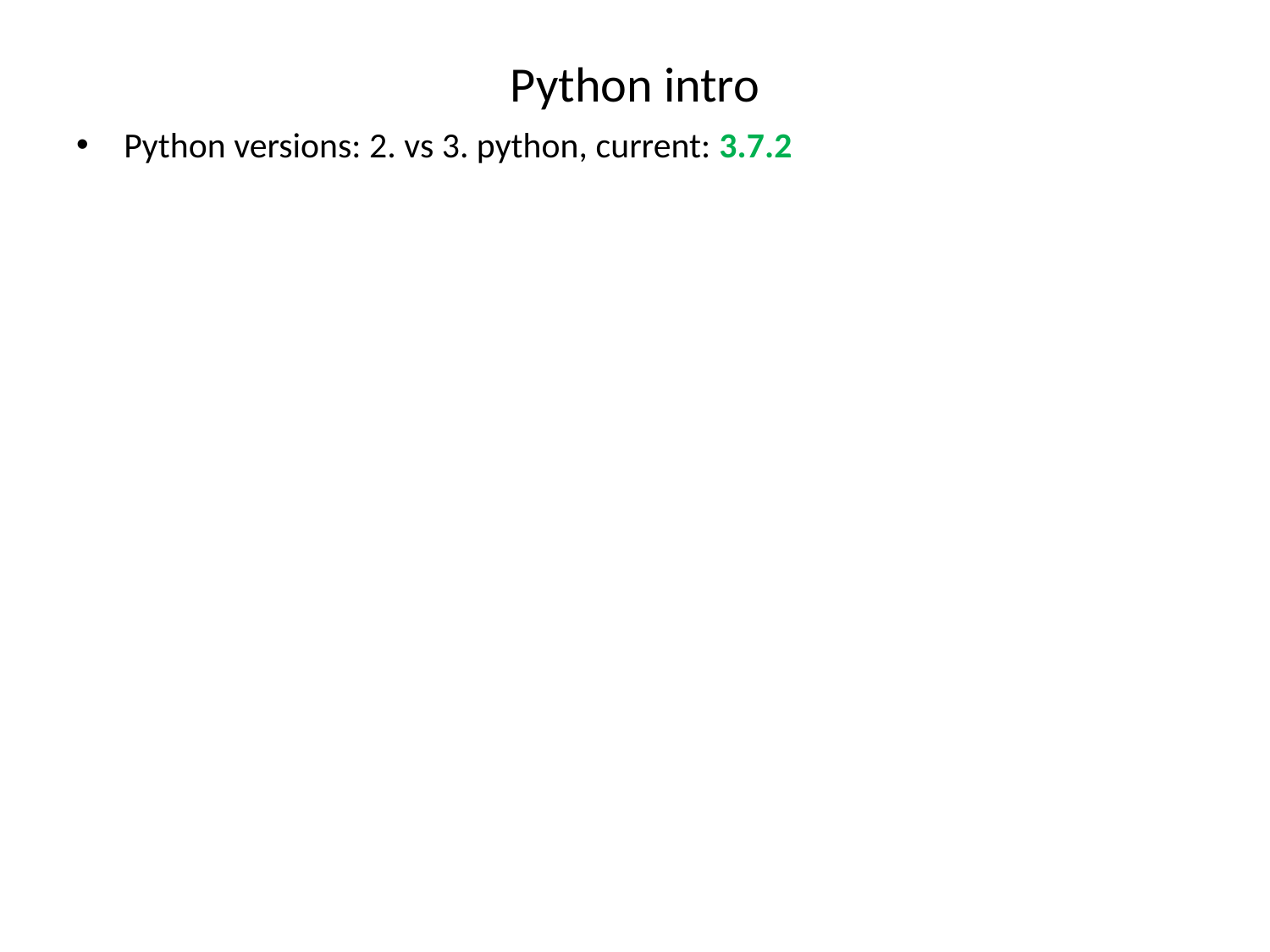

# Python intro
Python versions: 2. vs 3. python, current: 3.7.2